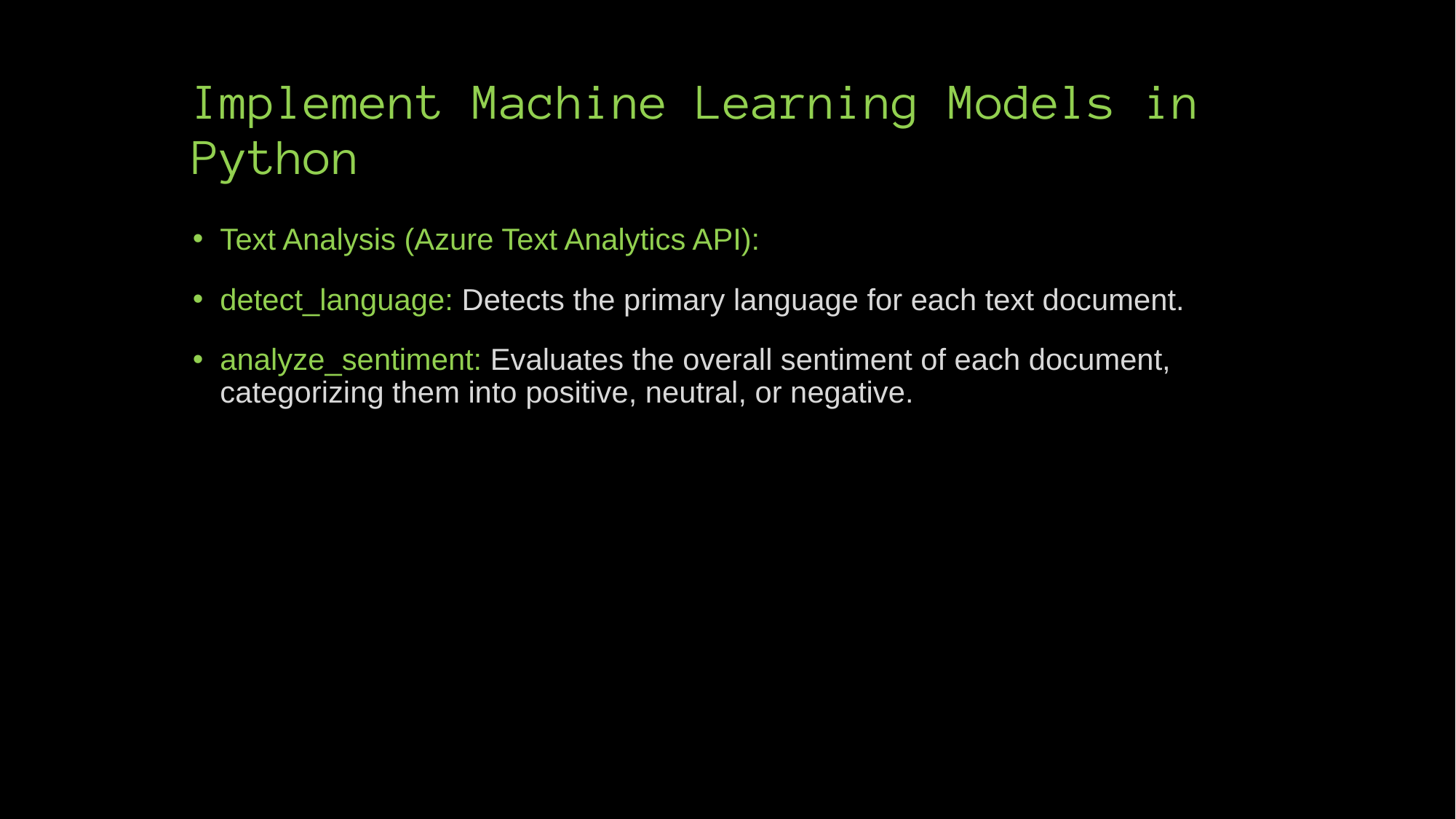

# Implement Machine Learning Models in Python
Text Analysis (Azure Text Analytics API):
detect_language: Detects the primary language for each text document.
analyze_sentiment: Evaluates the overall sentiment of each document, categorizing them into positive, neutral, or negative.